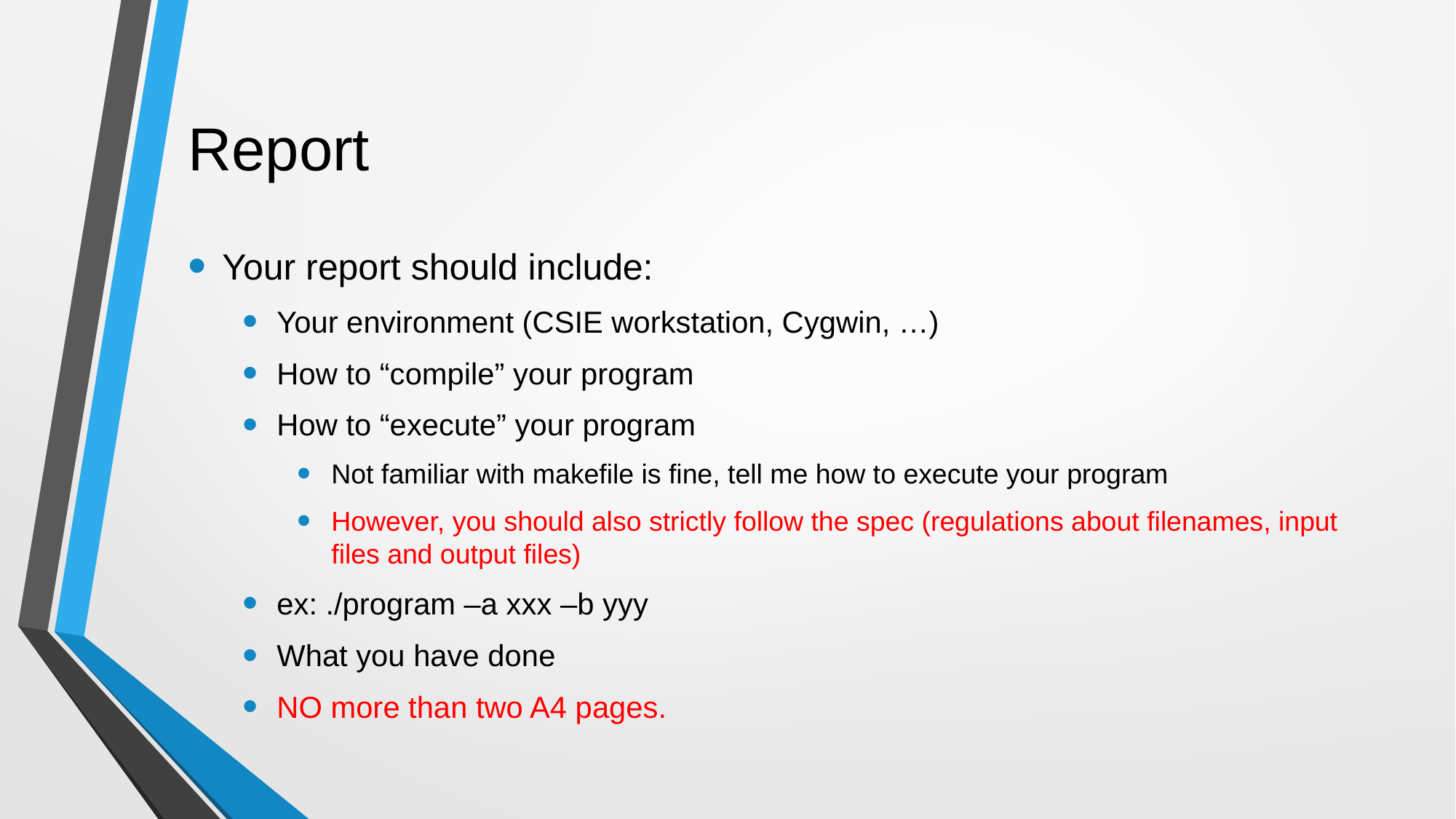

# Report
Your report should include:
Your environment (CSIE workstation, Cygwin, …)
How to “compile” your program
How to “execute” your program
Not familiar with makefile is fine, tell me how to execute your program
However, you should also strictly follow the spec (regulations about filenames, input files and output files)
ex: ./program –a xxx –b yyy
What you have done
NO more than two A4 pages.